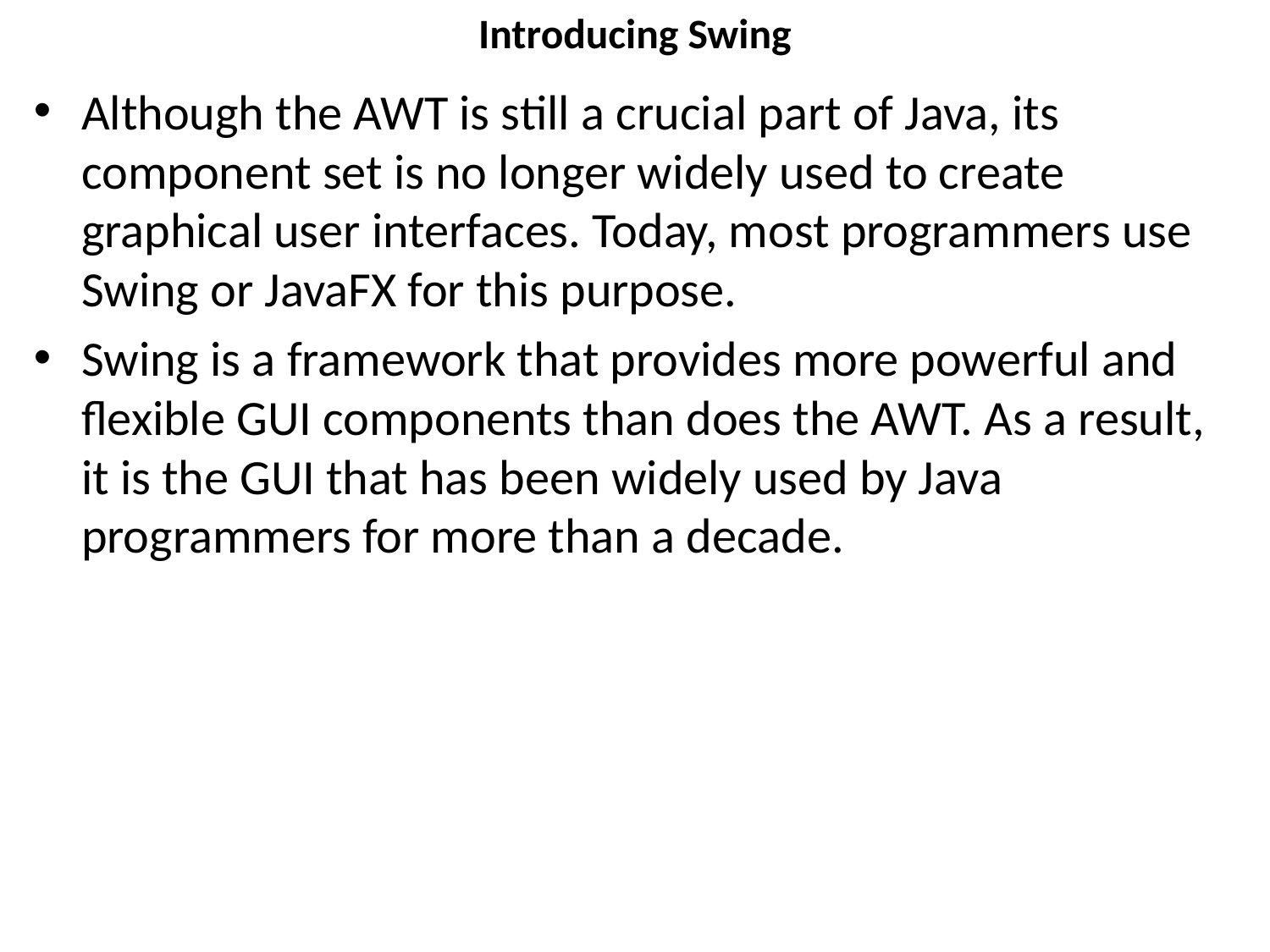

# Introducing Swing
Although the AWT is still a crucial part of Java, its component set is no longer widely used to create graphical user interfaces. Today, most programmers use Swing or JavaFX for this purpose.
Swing is a framework that provides more powerful and flexible GUI components than does the AWT. As a result, it is the GUI that has been widely used by Java programmers for more than a decade.